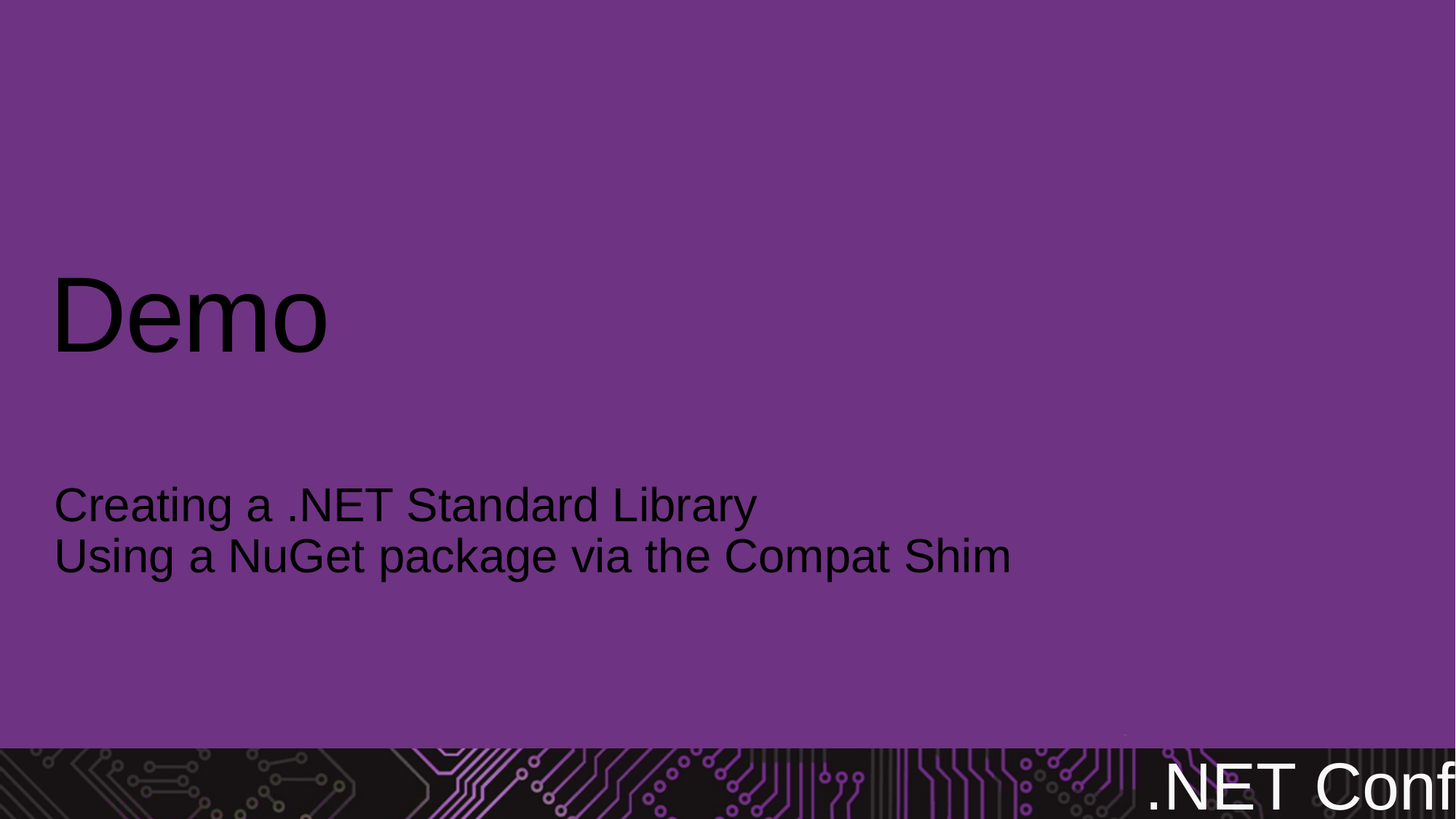

# Demo
Creating a .NET Standard Library
Using a NuGet package via the Compat Shim